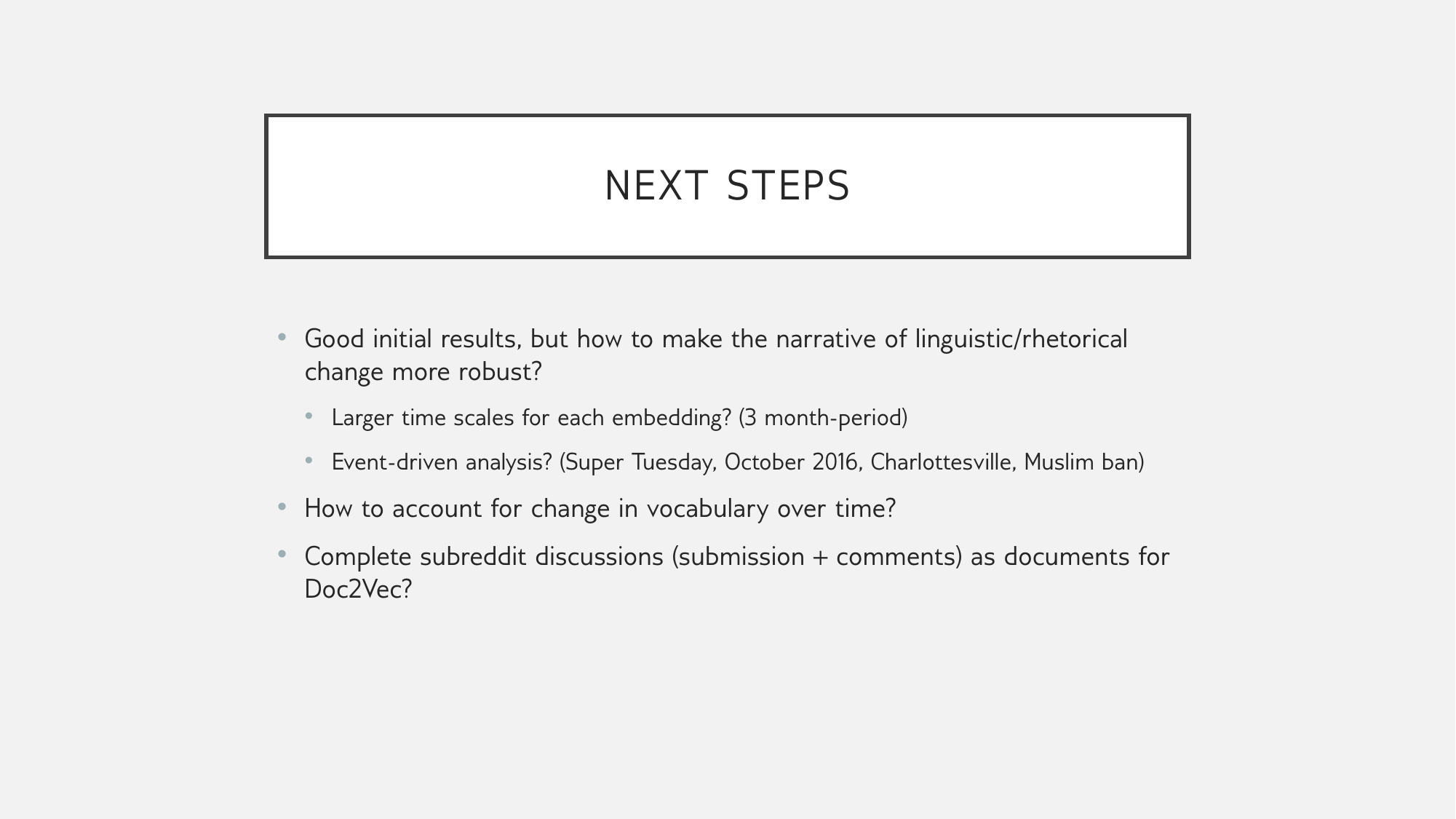

# Next Steps
Good initial results, but how to make the narrative of linguistic/rhetorical change more robust?
Larger time scales for each embedding? (3 month-period)
Event-driven analysis? (Super Tuesday, October 2016, Charlottesville, Muslim ban)
How to account for change in vocabulary over time?
Complete subreddit discussions (submission + comments) as documents for Doc2Vec?